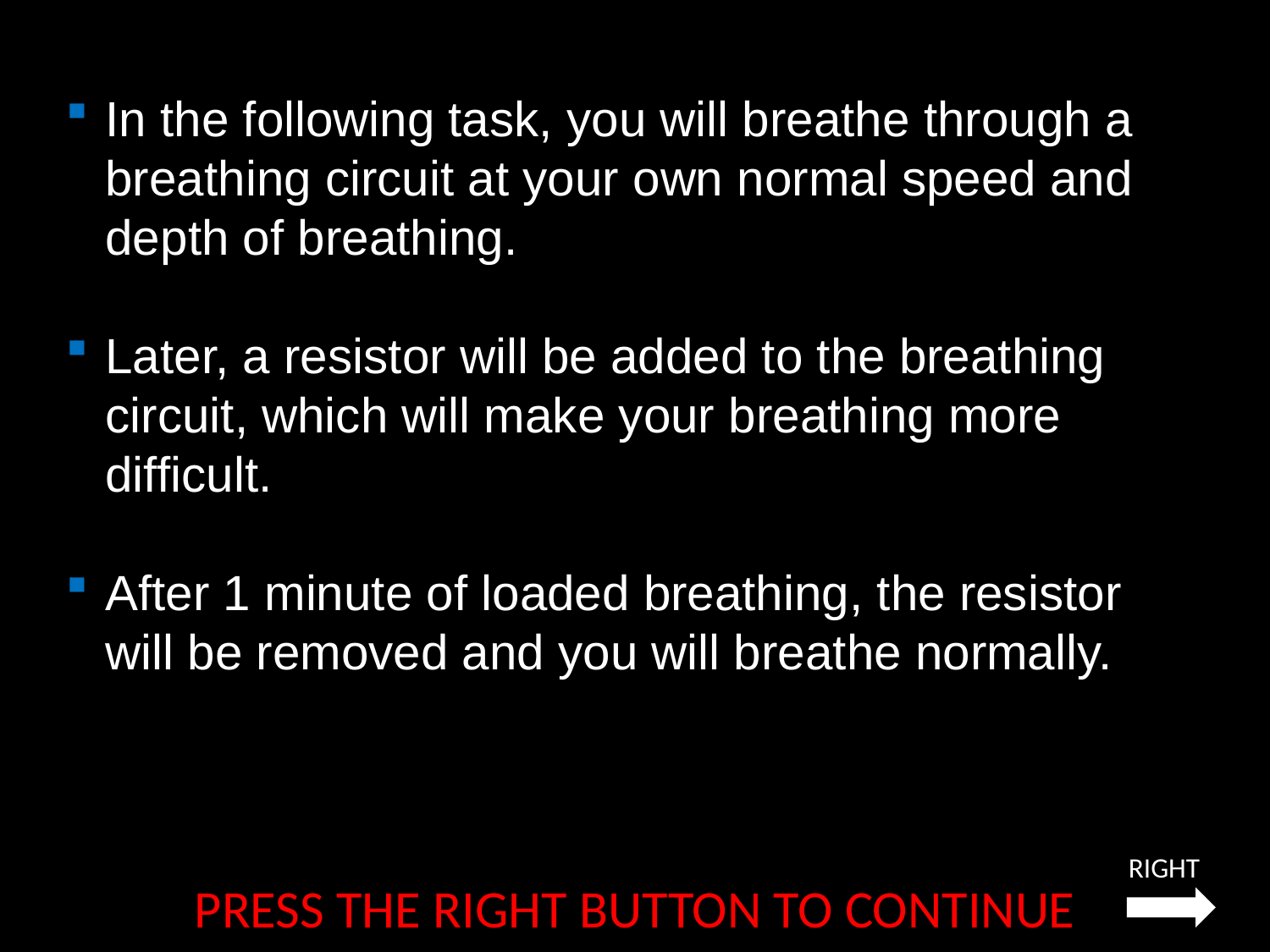

In the following task, you will breathe through a breathing circuit at your own normal speed and depth of breathing.

Later, a resistor will be added to the breathing circuit, which will make your breathing more difficult.

After 1 minute of loaded breathing, the resistor will be removed and you will breathe normally.

RIGHT
PRESS THE RIGHT BUTTON TO CONTINUE